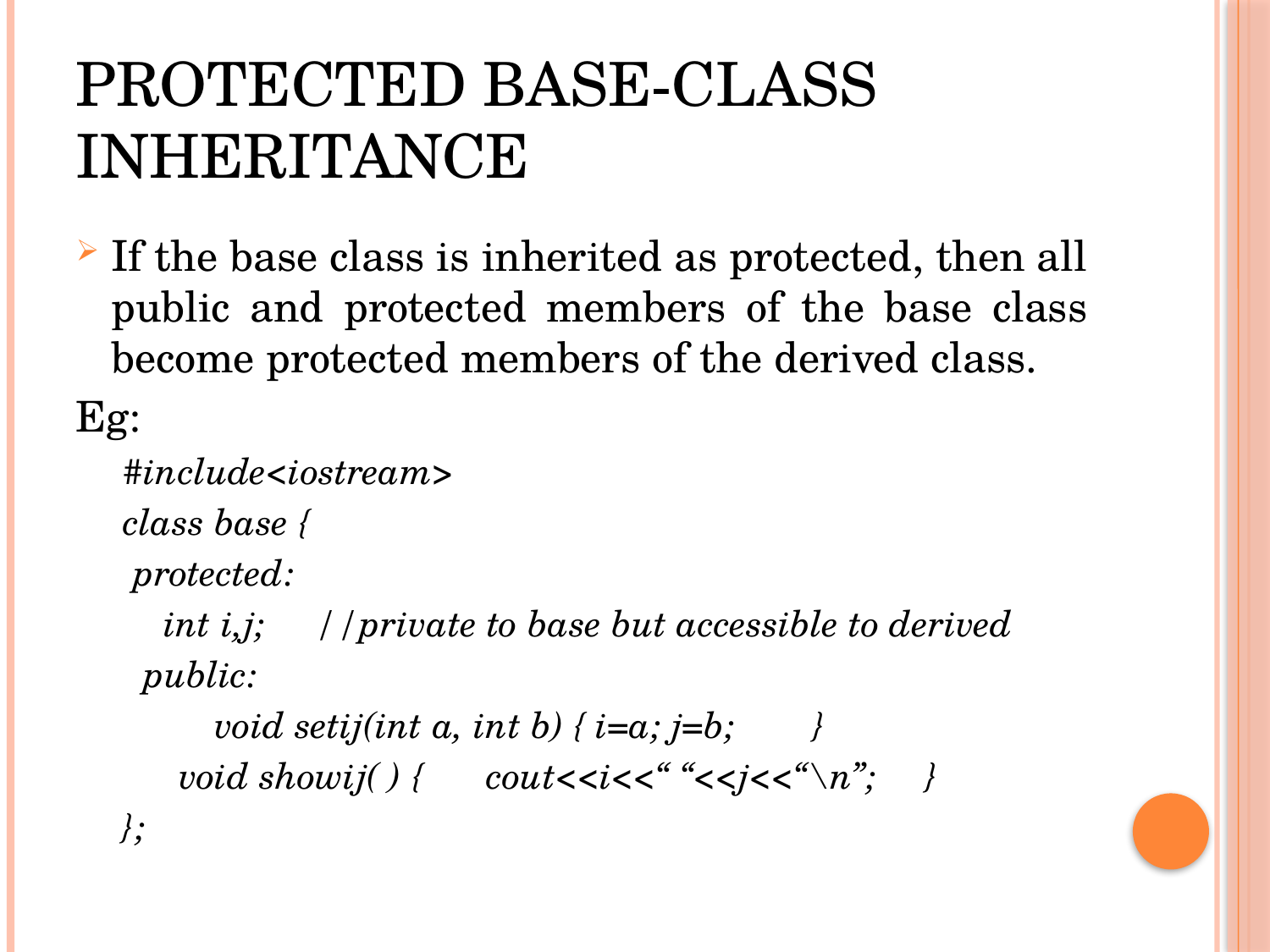

# Protected base-class inheritance
If the base class is inherited as protected, then all public and protected members of the base class become protected members of the derived class.
Eg:
#include<iostream>
class base {
 protected:
    int i,j;     //private to base but accessible to derived
  public:
         void setij(int a, int b) {	i=a; j=b;	}
		  void showij( ) {	cout<<i<<“ “<<j<<“\n”;     }
};